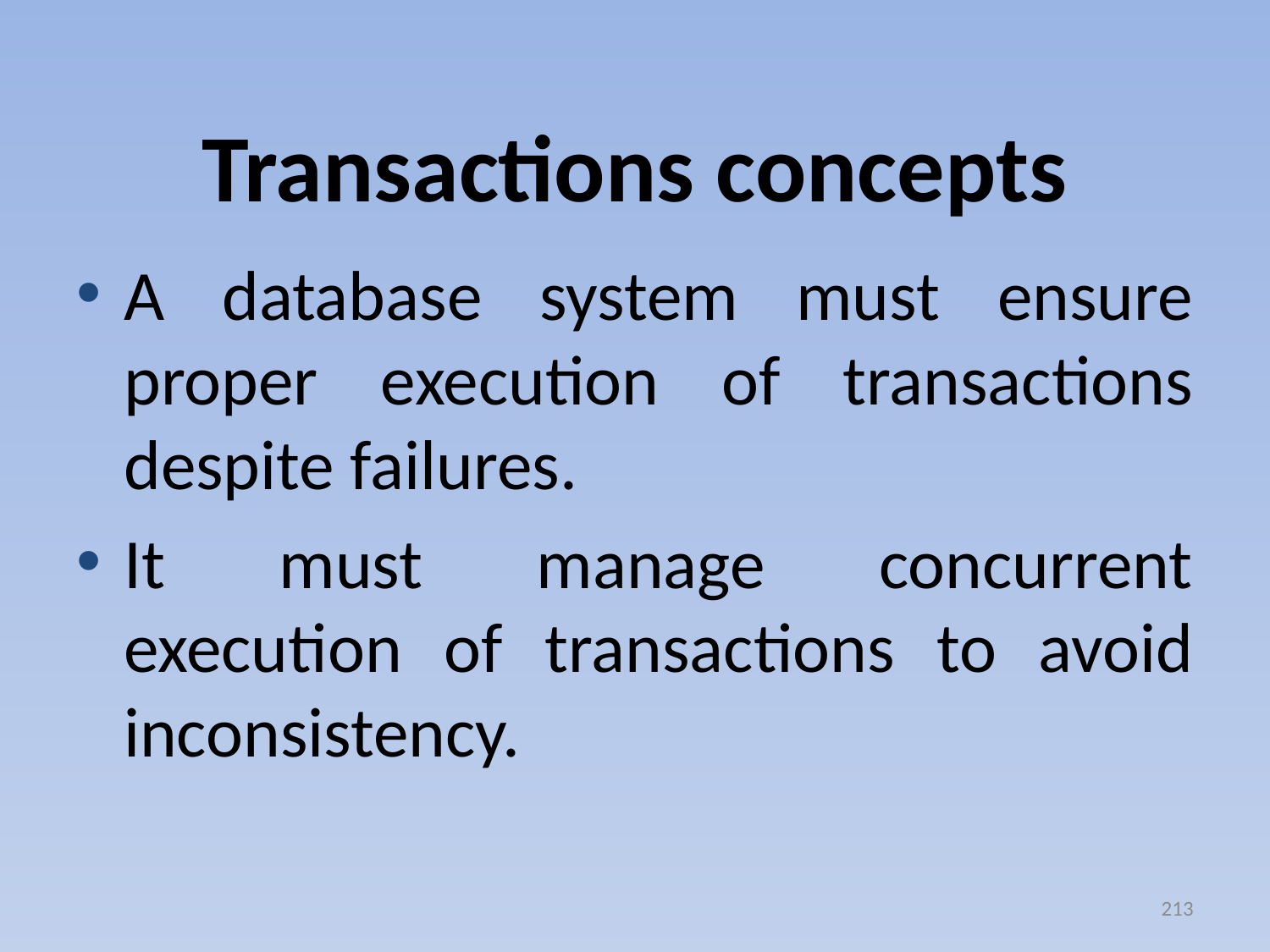

# Transactions concepts
A database system must ensure proper execution of transactions despite failures.
It must manage concurrent execution of transactions to avoid inconsistency.
213